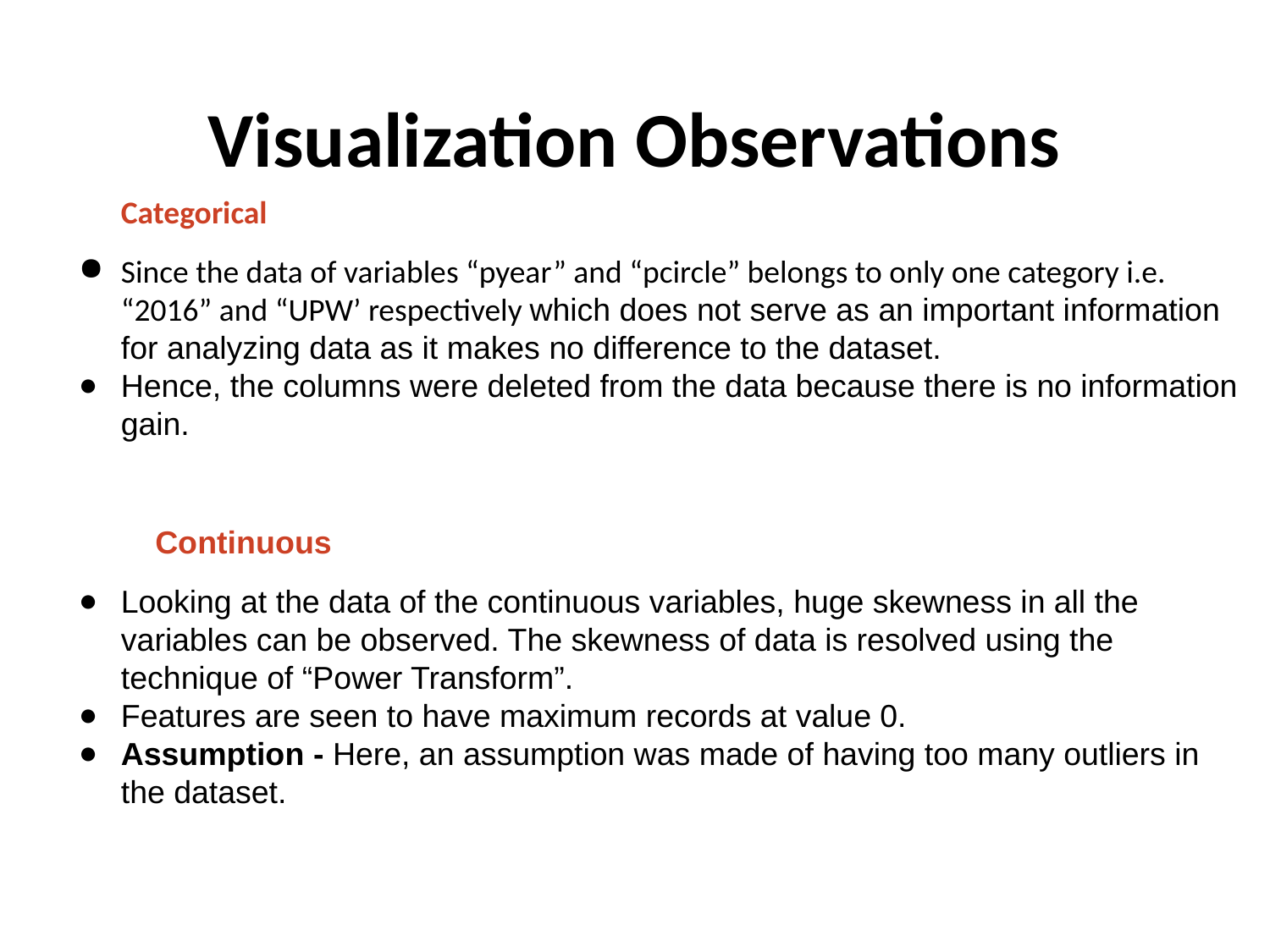

# Visualization Observations
Categorical
Since the data of variables “pyear” and “pcircle” belongs to only one category i.e. “2016” and “UPW’ respectively which does not serve as an important information for analyzing data as it makes no difference to the dataset.
Hence, the columns were deleted from the data because there is no information gain.

           Continuous
Looking at the data of the continuous variables, huge skewness in all the variables can be observed. The skewness of data is resolved using the technique of “Power Transform”.
Features are seen to have maximum records at value 0.
Assumption - Here, an assumption was made of having too many outliers in the dataset.